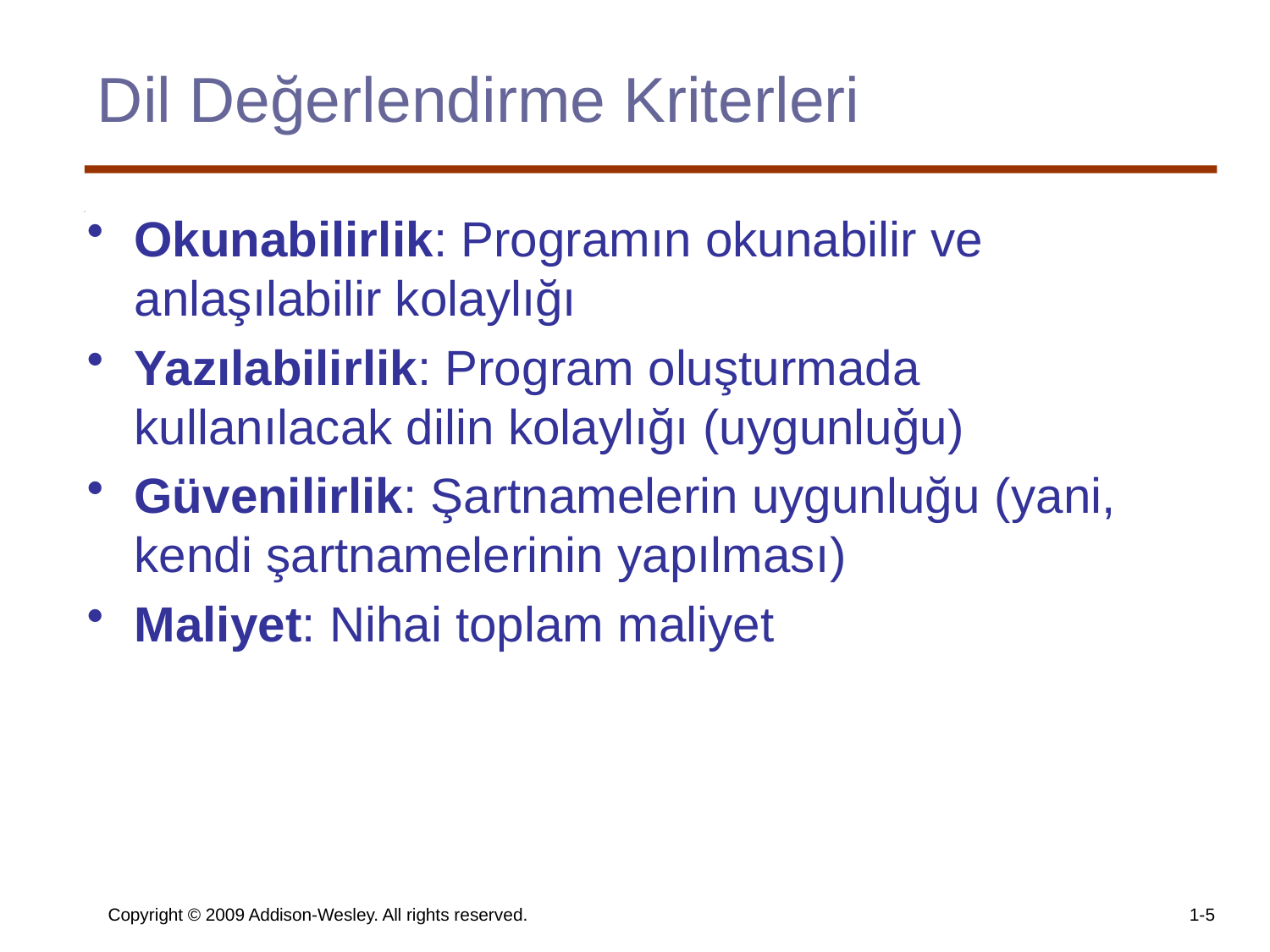

# Dil Değerlendirme Kriterleri
Okunabilirlik: Programın okunabilir ve anlaşılabilir kolaylığı
Yazılabilirlik: Program oluşturmada kullanılacak dilin kolaylığı (uygunluğu)
Güvenilirlik: Şartnamelerin uygunluğu (yani, kendi şartnamelerinin yapılması)
Maliyet: Nihai toplam maliyet
Copyright © 2009 Addison-Wesley. All rights reserved.
1-5